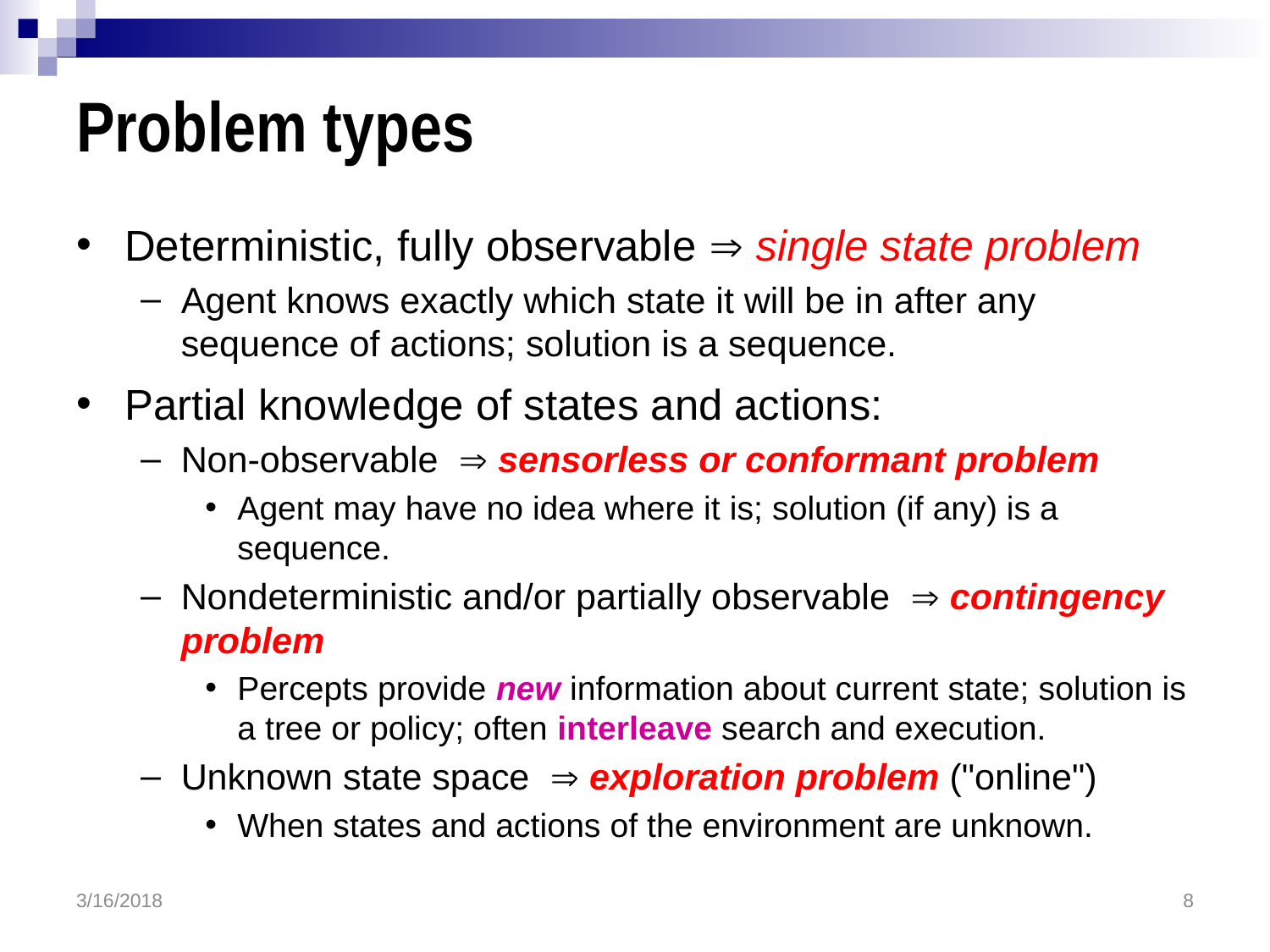

# Problem types
Deterministic, fully observable ⇒ single state problem
Agent knows exactly which state it will be in after any sequence of actions; solution is a sequence.
Partial knowledge of states and actions:
Non-observable  ⇒ sensorless or conformant problem
Agent may have no idea where it is; solution (if any) is a sequence.
Nondeterministic and/or partially observable  ⇒ contingency problem
Percepts provide new information about current state; solution is a tree or policy; often interleave search and execution.
Unknown state space  ⇒ exploration problem ("online")
When states and actions of the environment are unknown.
3/16/2018
8